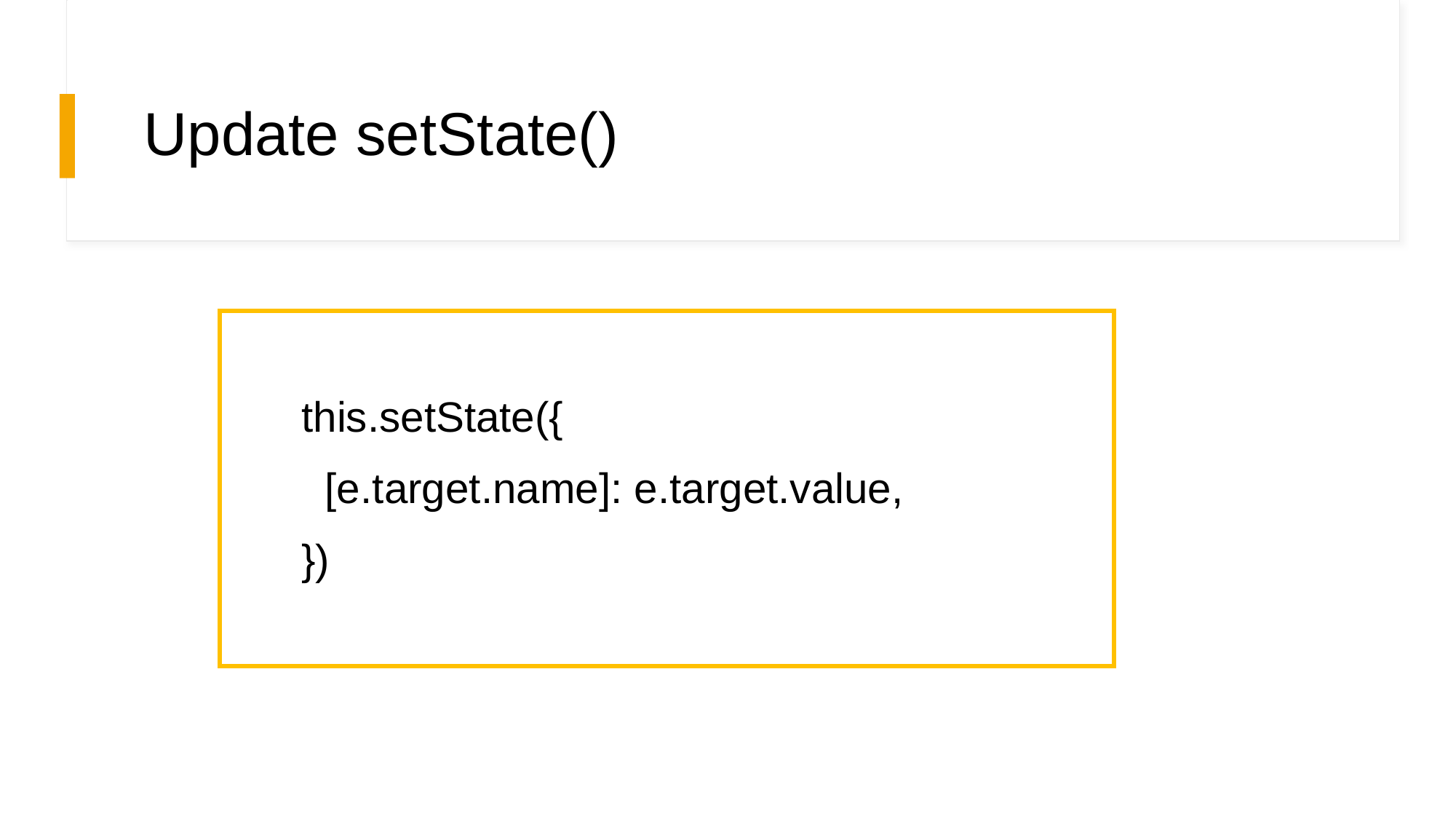

# Update setState()

this.setState({
  [e.target.name]: e.target.value,
})